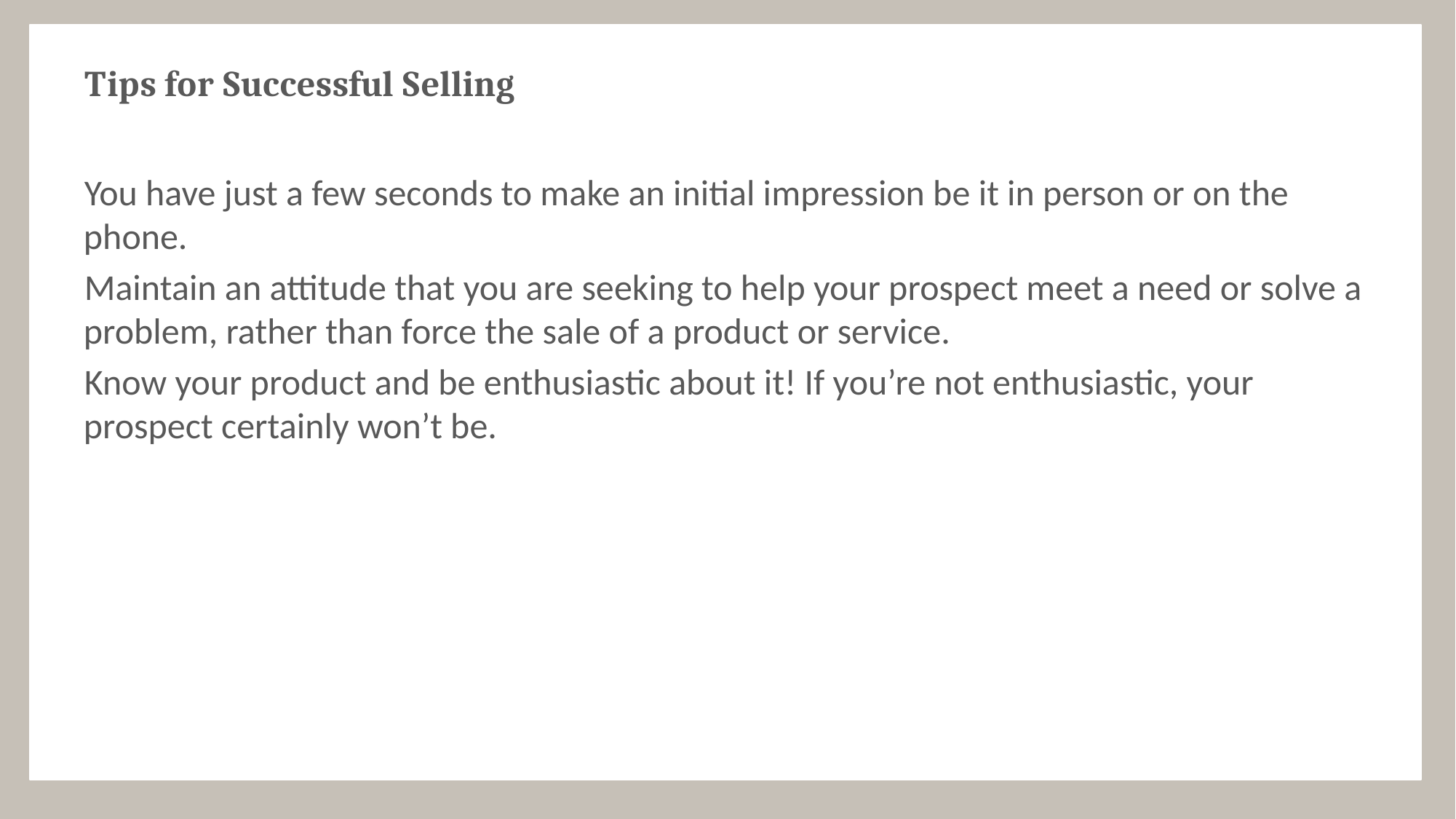

# Tips for Successful Selling
You have just a few seconds to make an initial impression be it in person or on the phone.
Maintain an attitude that you are seeking to help your prospect meet a need or solve a problem, rather than force the sale of a product or service.
Know your product and be enthusiastic about it! If you’re not enthusiastic, your prospect certainly won’t be.